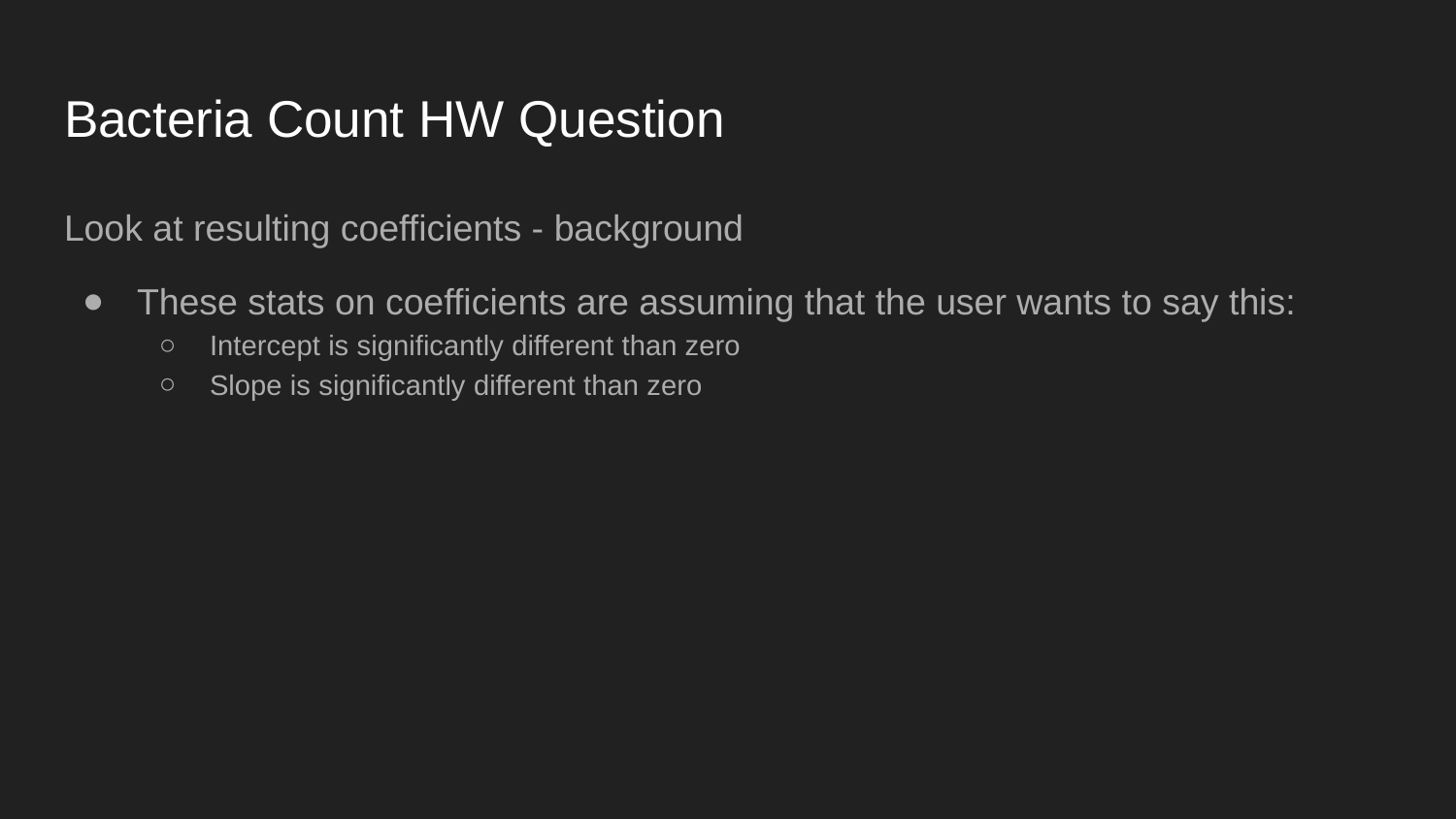

# Bacteria Count HW Question
Look at resulting coefficients - background
These stats on coefficients are assuming that the user wants to say this:
Intercept is significantly different than zero
Slope is significantly different than zero